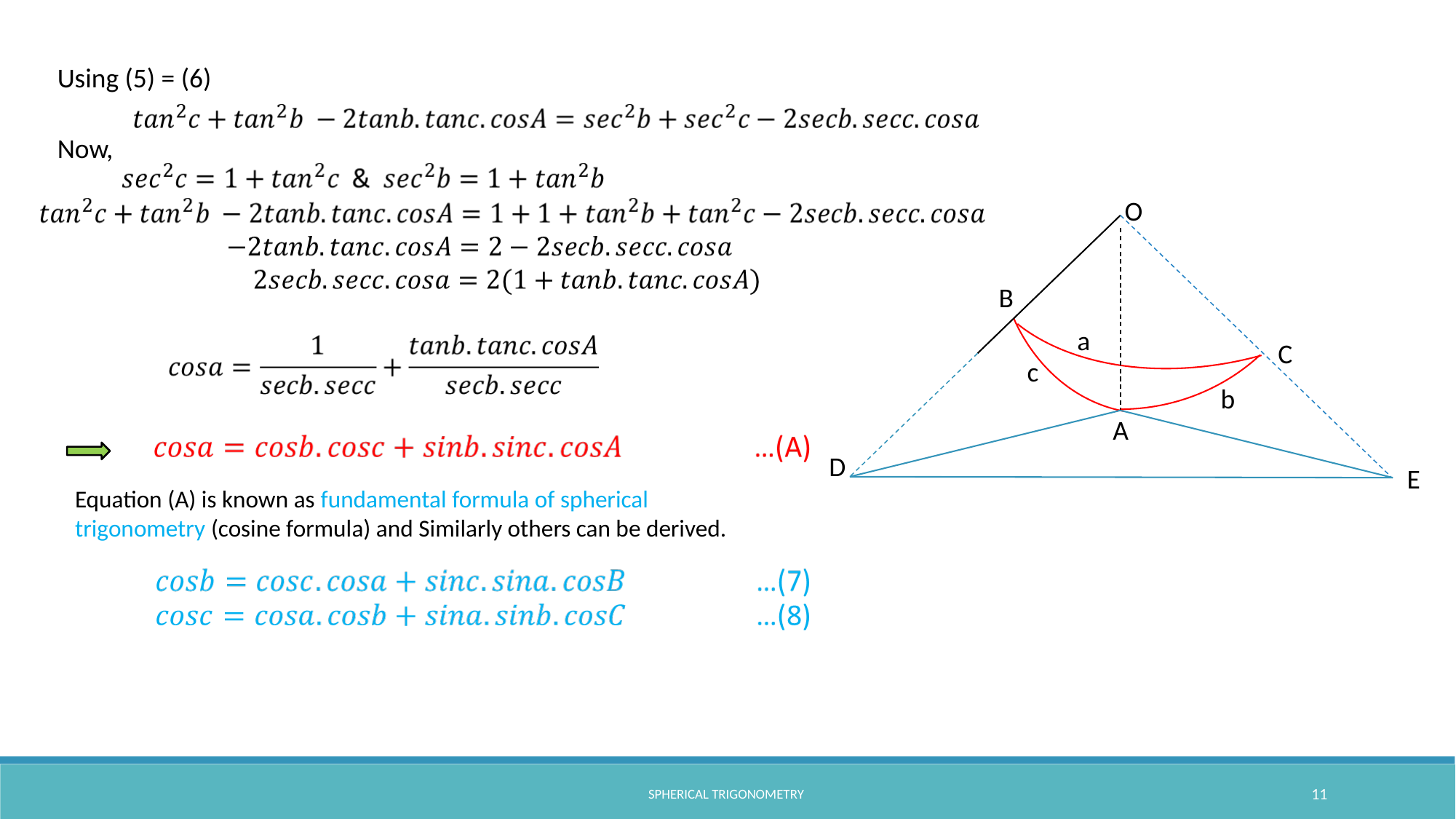

O
B
a
C
c
b
A
D
E

Using (5) = (6)

Now,

Equation (A) is known as fundamental formula of spherical trigonometry (cosine formula) and Similarly others can be derived.

SPHERICAL TRIGONOMETRY
11